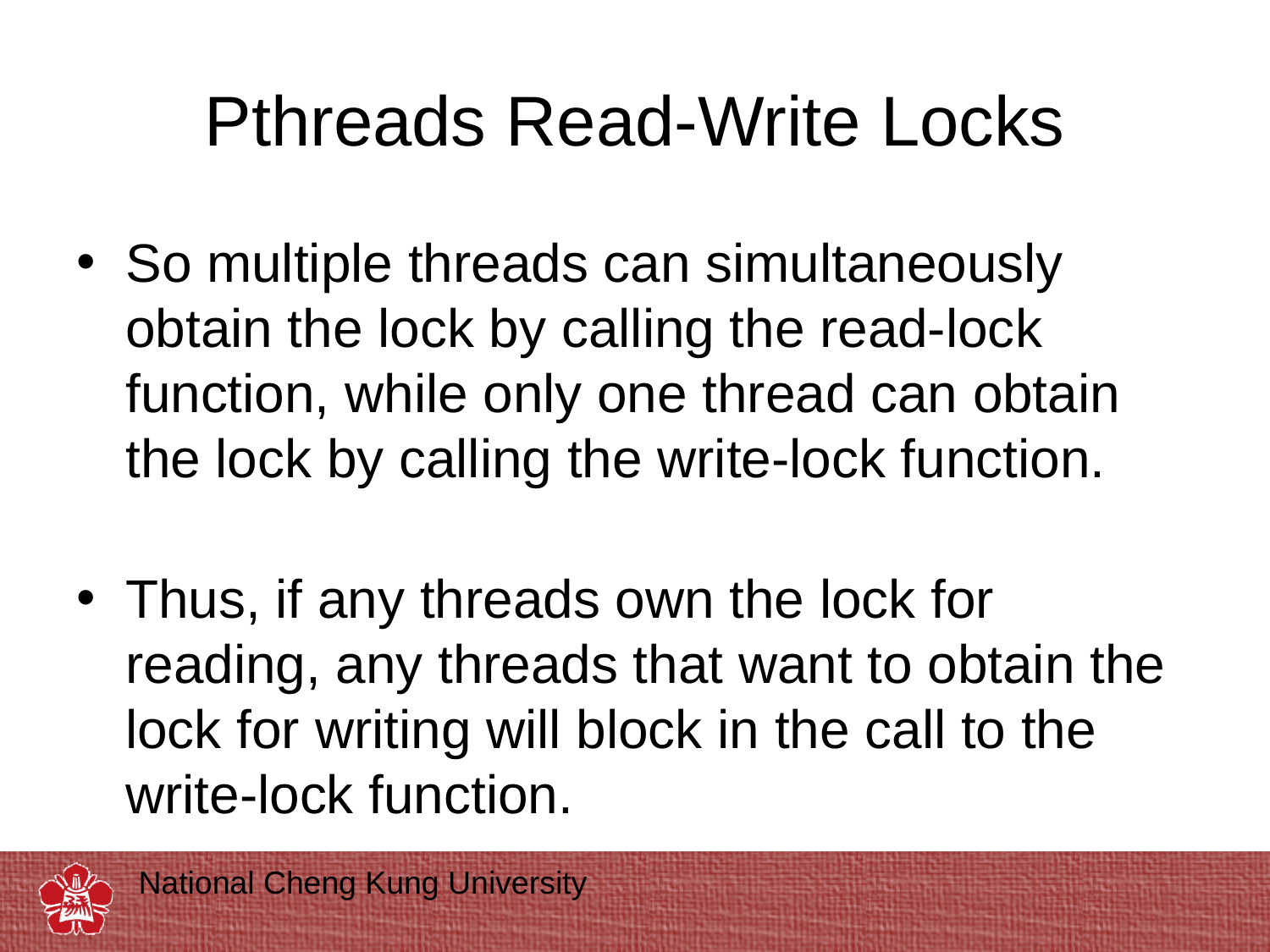

# Pthreads Read-Write Locks
So multiple threads can simultaneously obtain the lock by calling the read-lock function, while only one thread can obtain the lock by calling the write-lock function.
Thus, if any threads own the lock for reading, any threads that want to obtain the lock for writing will block in the call to the write-lock function.